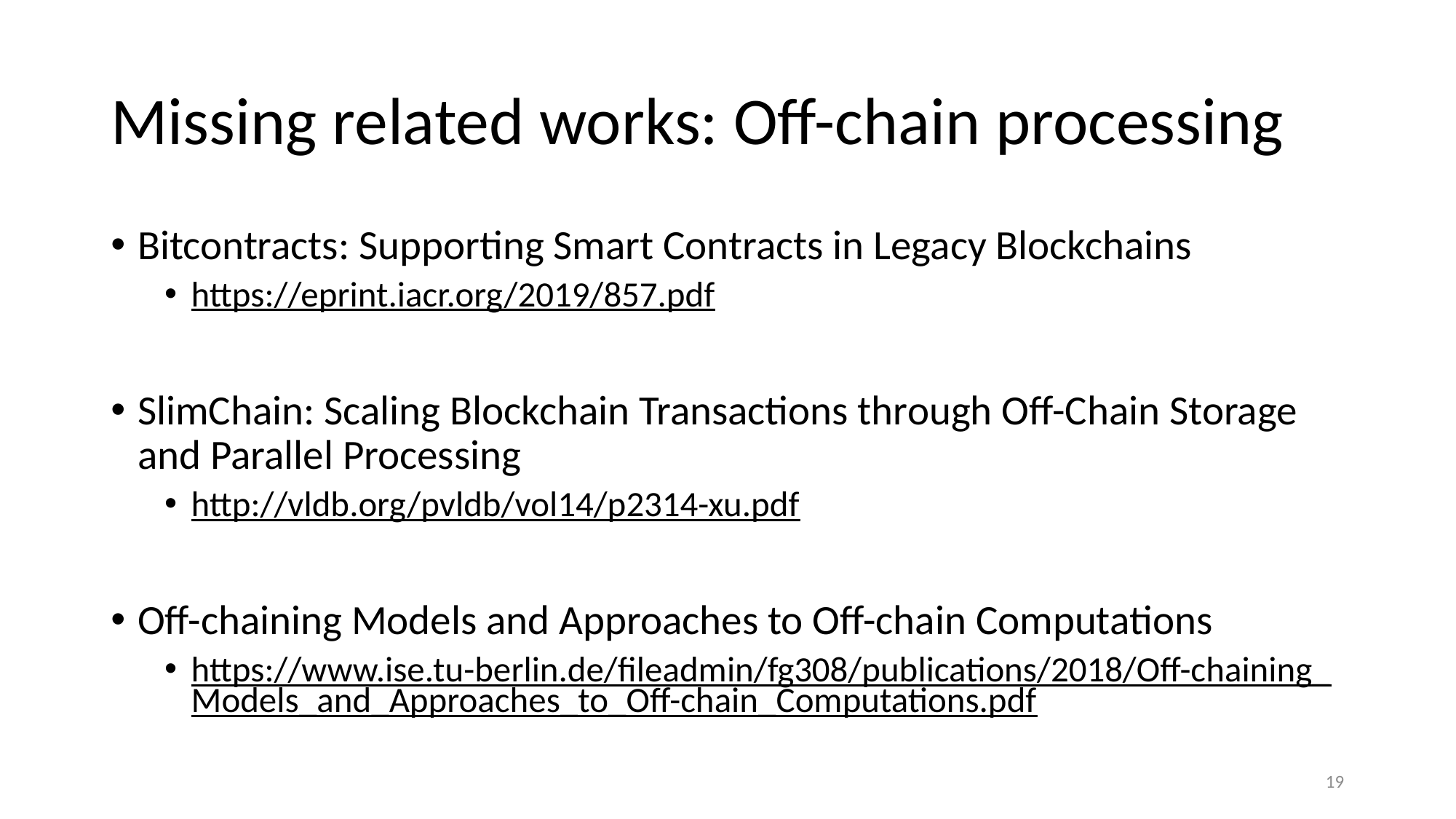

# Missing related works: Off-chain processing
Bitcontracts: Supporting Smart Contracts in Legacy Blockchains
https://eprint.iacr.org/2019/857.pdf

SlimChain: Scaling Blockchain Transactions through Off-Chain Storage and Parallel Processing
http://vldb.org/pvldb/vol14/p2314-xu.pdf

Off-chaining Models and Approaches to Off-chain Computations
https://www.ise.tu-berlin.de/fileadmin/fg308/publications/2018/Off-chaining_Models_and_Approaches_to_Off-chain_Computations.pdf

19